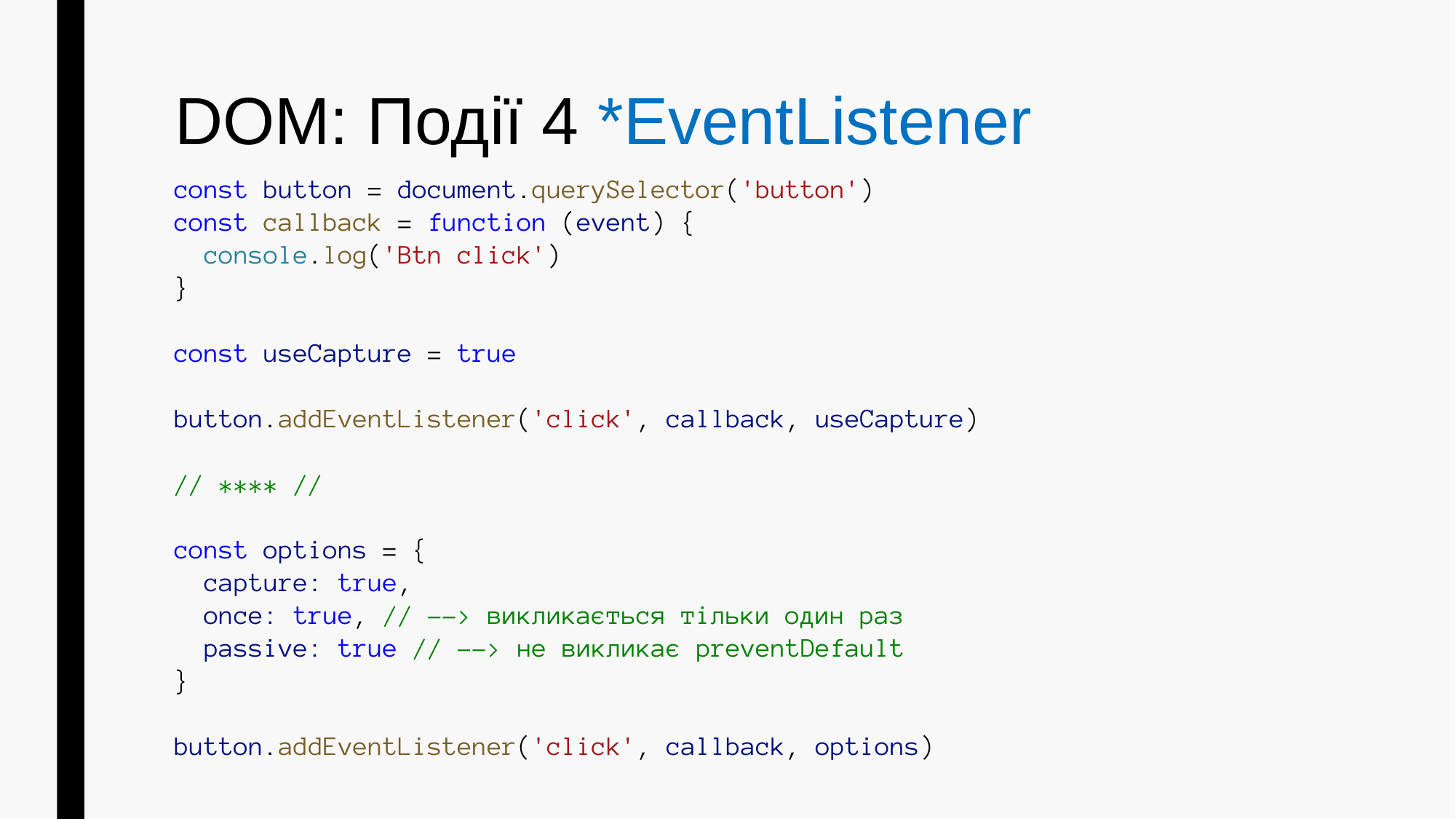

# DOM: Події 4 *EventListener
const button = document.querySelector('button')
const callback = function (event) {
  console.log('Btn click')
}
const useCapture = true
button.addEventListener('click', callback, useCapture)
// **** //
const options = {
  capture: true,
  once: true, // --> викликається тільки один раз
  passive: true // --> не викликає preventDefault
}
button.addEventListener('click', callback, options)